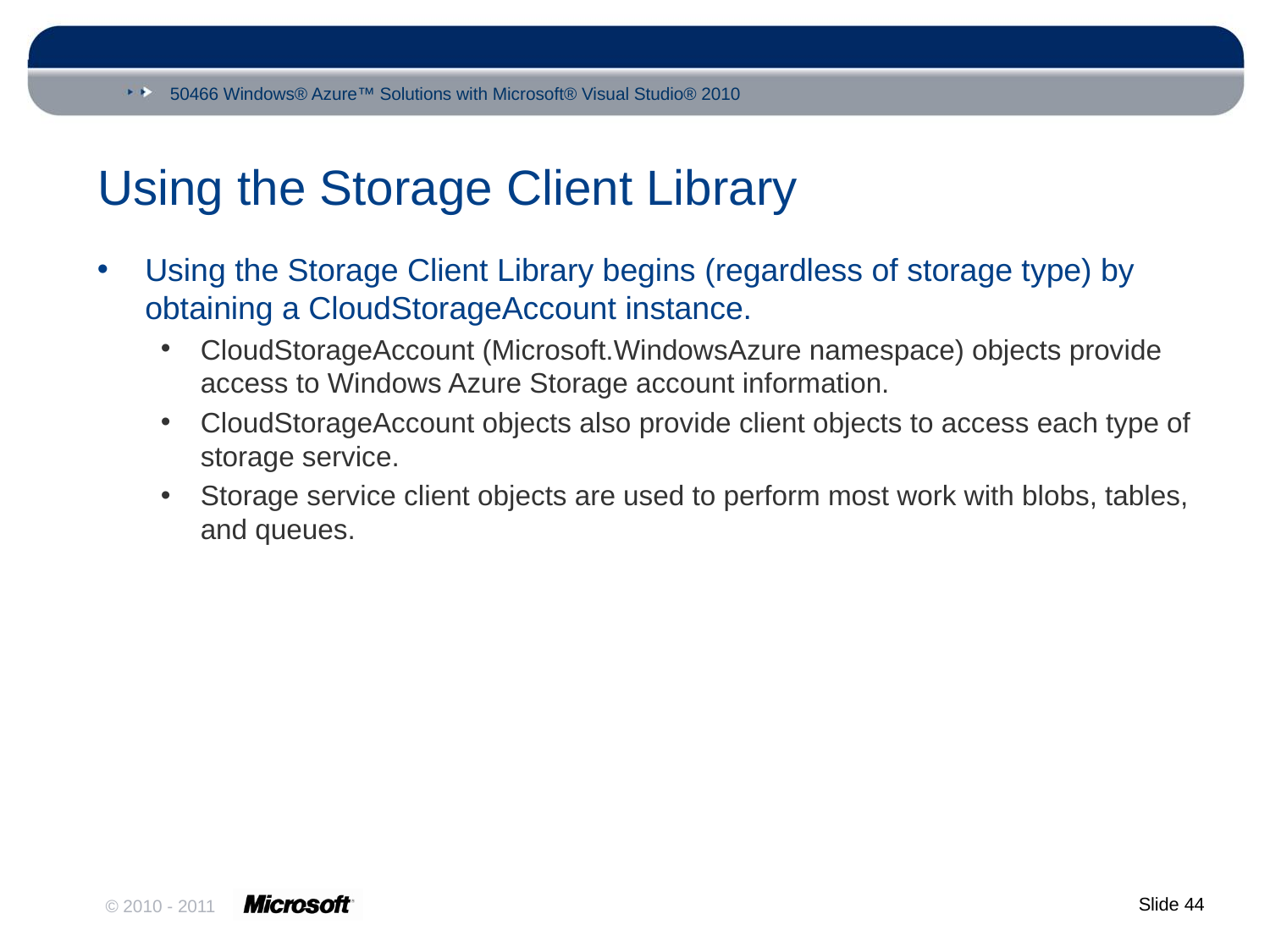

# Using the Storage Client Library
Using the Storage Client Library begins (regardless of storage type) by obtaining a CloudStorageAccount instance.
CloudStorageAccount (Microsoft.WindowsAzure namespace) objects provide access to Windows Azure Storage account information.
CloudStorageAccount objects also provide client objects to access each type of storage service.
Storage service client objects are used to perform most work with blobs, tables, and queues.